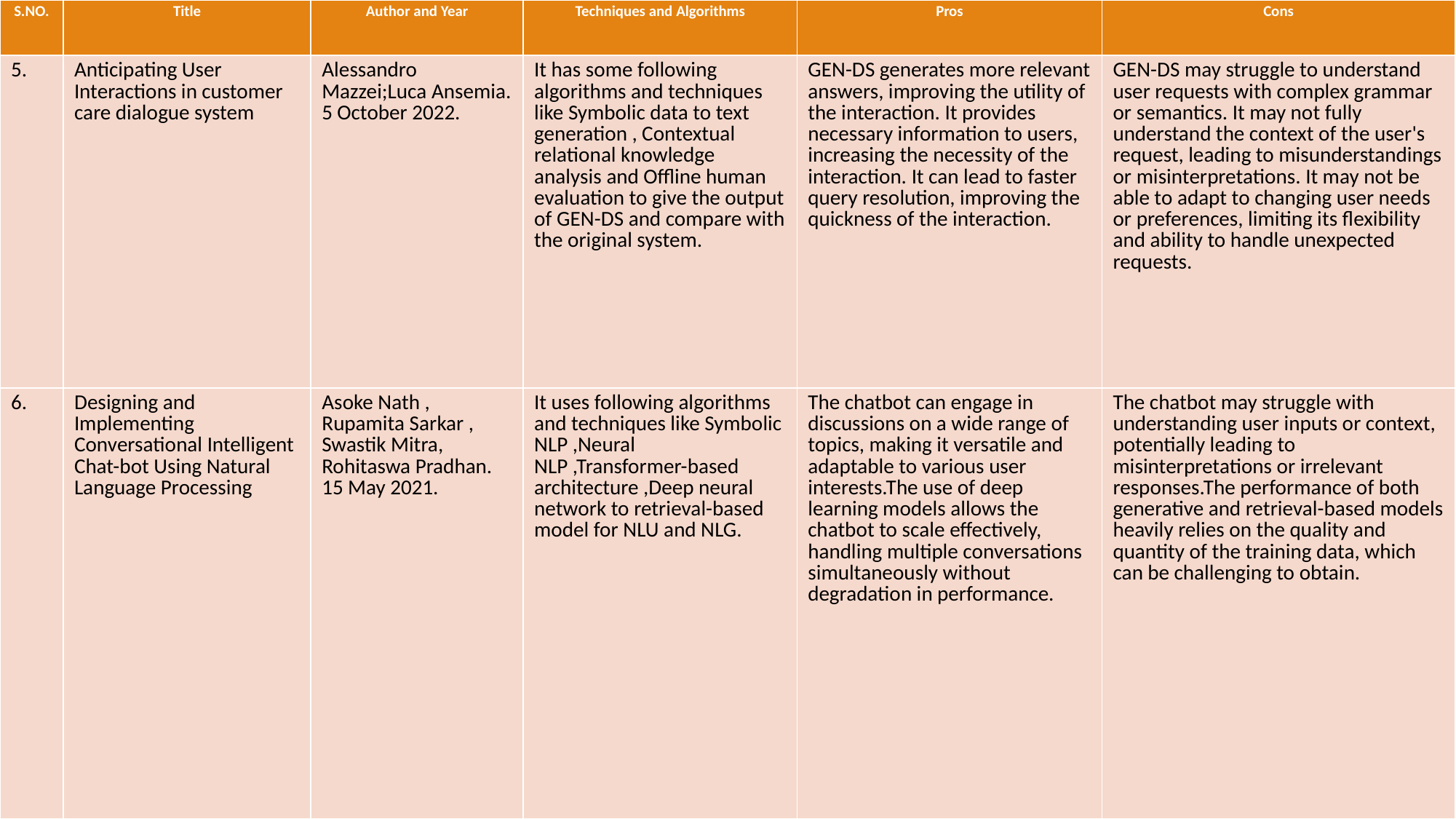

| S.NO. | Title | Author and Year | Techniques and Algorithms | Pros | Cons |
| --- | --- | --- | --- | --- | --- |
| 5. | Anticipating User Interactions in customer care dialogue system | Alessandro Mazzei;Luca Ansemia. 5 October 2022. | It has some following algorithms and techniques like Symbolic data to text generation , Contextual relational knowledge analysis and Offline human evaluation to give the output of GEN-DS and compare with the original system. | GEN-DS generates more relevant answers, improving the utility of the interaction. It provides necessary information to users, increasing the necessity of the interaction. It can lead to faster query resolution, improving the quickness of the interaction. | GEN-DS may struggle to understand user requests with complex grammar or semantics. It may not fully understand the context of the user's request, leading to misunderstandings or misinterpretations. It may not be able to adapt to changing user needs or preferences, limiting its flexibility and ability to handle unexpected requests. |
| 6. | Designing and Implementing Conversational Intelligent Chat-bot Using Natural Language Processing | Asoke Nath , Rupamita Sarkar , Swastik Mitra, Rohitaswa Pradhan. 15 May 2021. | It uses following algorithms and techniques like Symbolic NLP ,Neural NLP ,Transformer-based architecture ,Deep neural network to retrieval-based model for NLU and NLG. | The chatbot can engage in discussions on a wide range of topics, making it versatile and adaptable to various user interests.The use of deep learning models allows the chatbot to scale effectively, handling multiple conversations simultaneously without degradation in performance. | The chatbot may struggle with understanding user inputs or context, potentially leading to misinterpretations or irrelevant responses.The performance of both generative and retrieval-based models heavily relies on the quality and quantity of the training data, which can be challenging to obtain. |